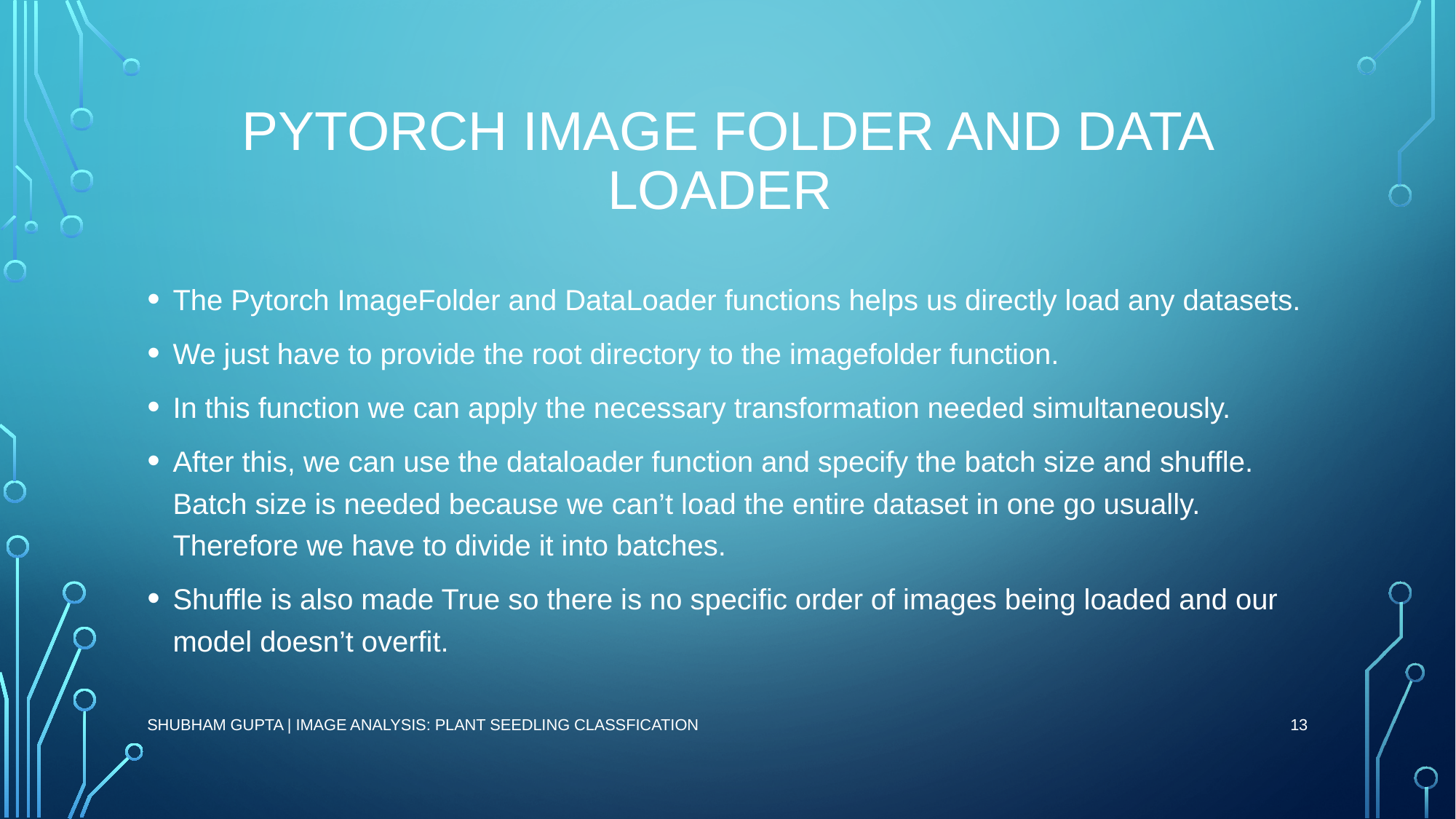

# Pytorch Image Folder and Data Loader
The Pytorch ImageFolder and DataLoader functions helps us directly load any datasets.
We just have to provide the root directory to the imagefolder function.
In this function we can apply the necessary transformation needed simultaneously.
After this, we can use the dataloader function and specify the batch size and shuffle. Batch size is needed because we can’t load the entire dataset in one go usually. Therefore we have to divide it into batches.
Shuffle is also made True so there is no specific order of images being loaded and our model doesn’t overfit.
13
Shubham Gupta | Image Analysis: Plant Seedling Classfication